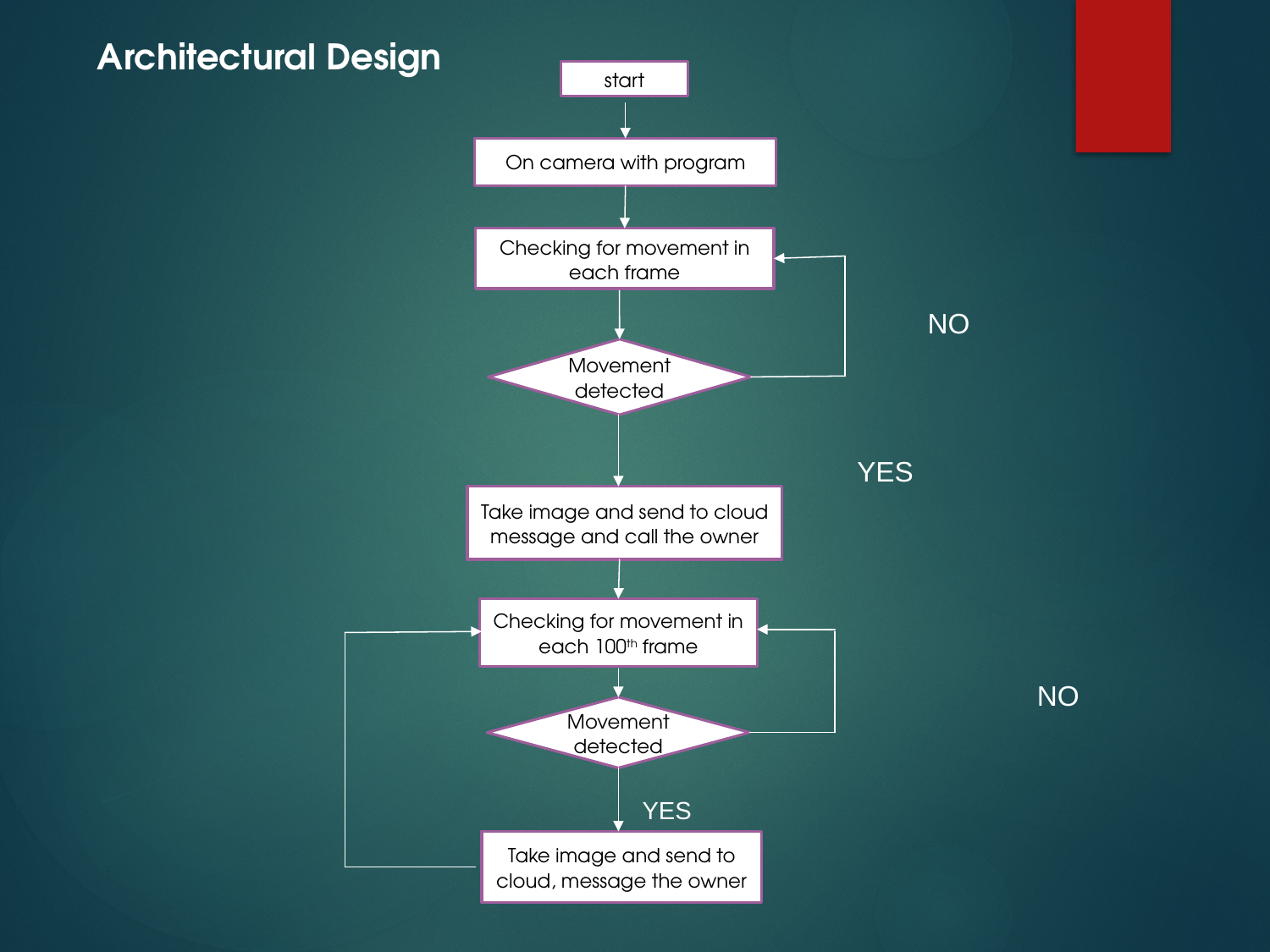

Architectural Design

                                                                                                          NO

                                                                                                 YES

                                                                                                                        NO

                                                                              YES

start

On camera with program

Checking for movement in each frame
Movement detected
Take image and send to cloud message and call the owner
Checking for movement in each 100th frame
Movement detected
Take image and send to cloud, message the owner